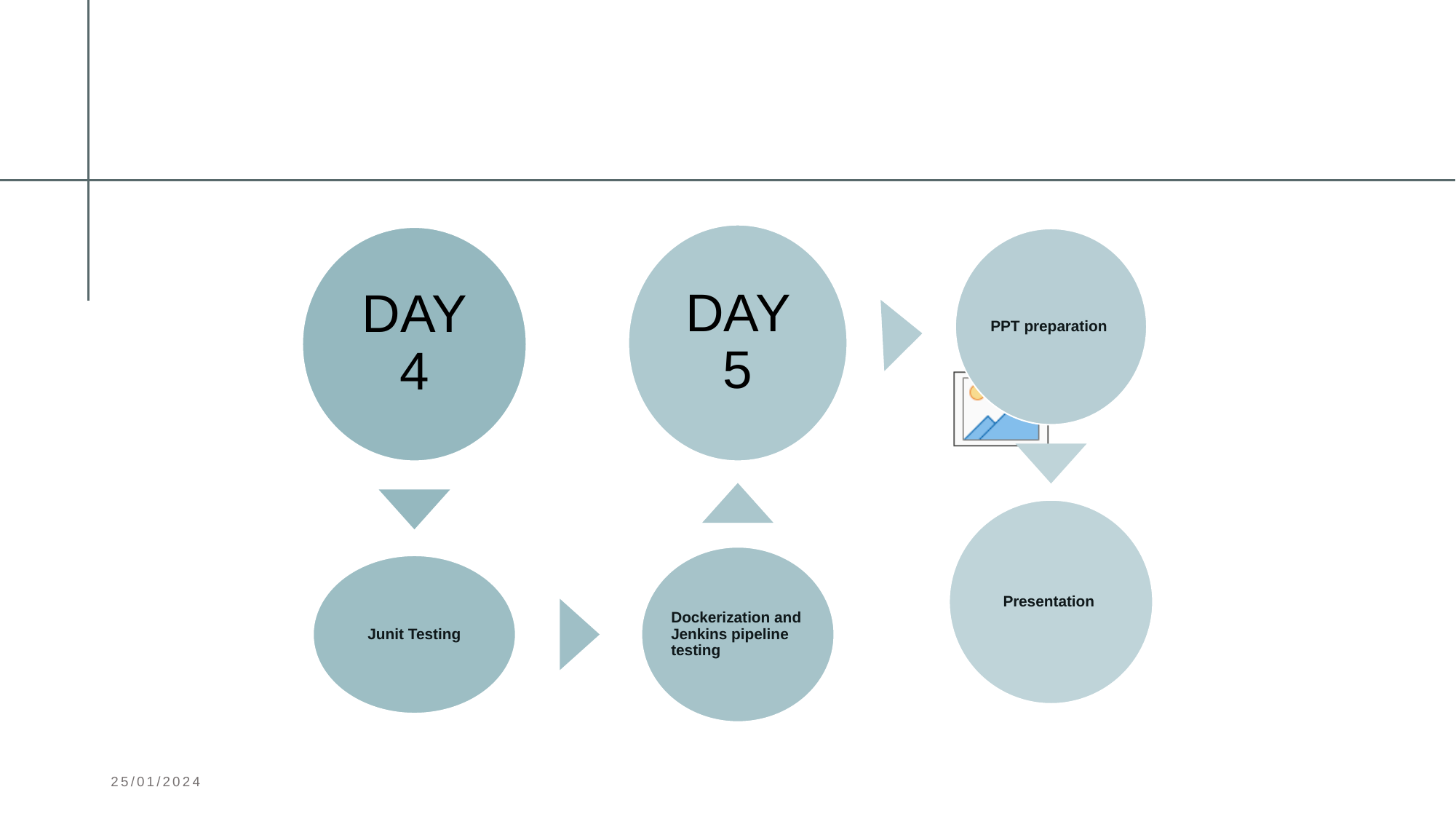

#
DAY 4
Junit Testing
Dockerization and Jenkins pipeline testing
DAY 5
PPT preparation
Presentation

25/01/2024